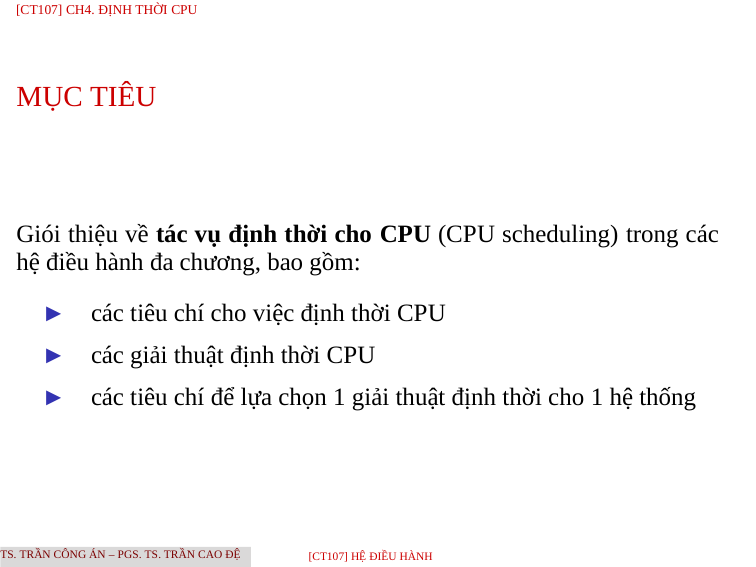

[CT107] Ch4. Định thời CPU
MỤC TIÊU
Giói thiệu về tác vụ định thời cho CPU (CPU scheduling) trong các hệ điều hành đa chương, bao gồm:
►    các tiêu chí cho việc định thời CPU
►    các giải thuật định thời CPU
►    các tiêu chí để lựa chọn 1 giải thuật định thời cho 1 hệ thống
TS. Trần Công Án – PGS. TS. Trần Cao Đệ
[CT107] HỆ điều hành